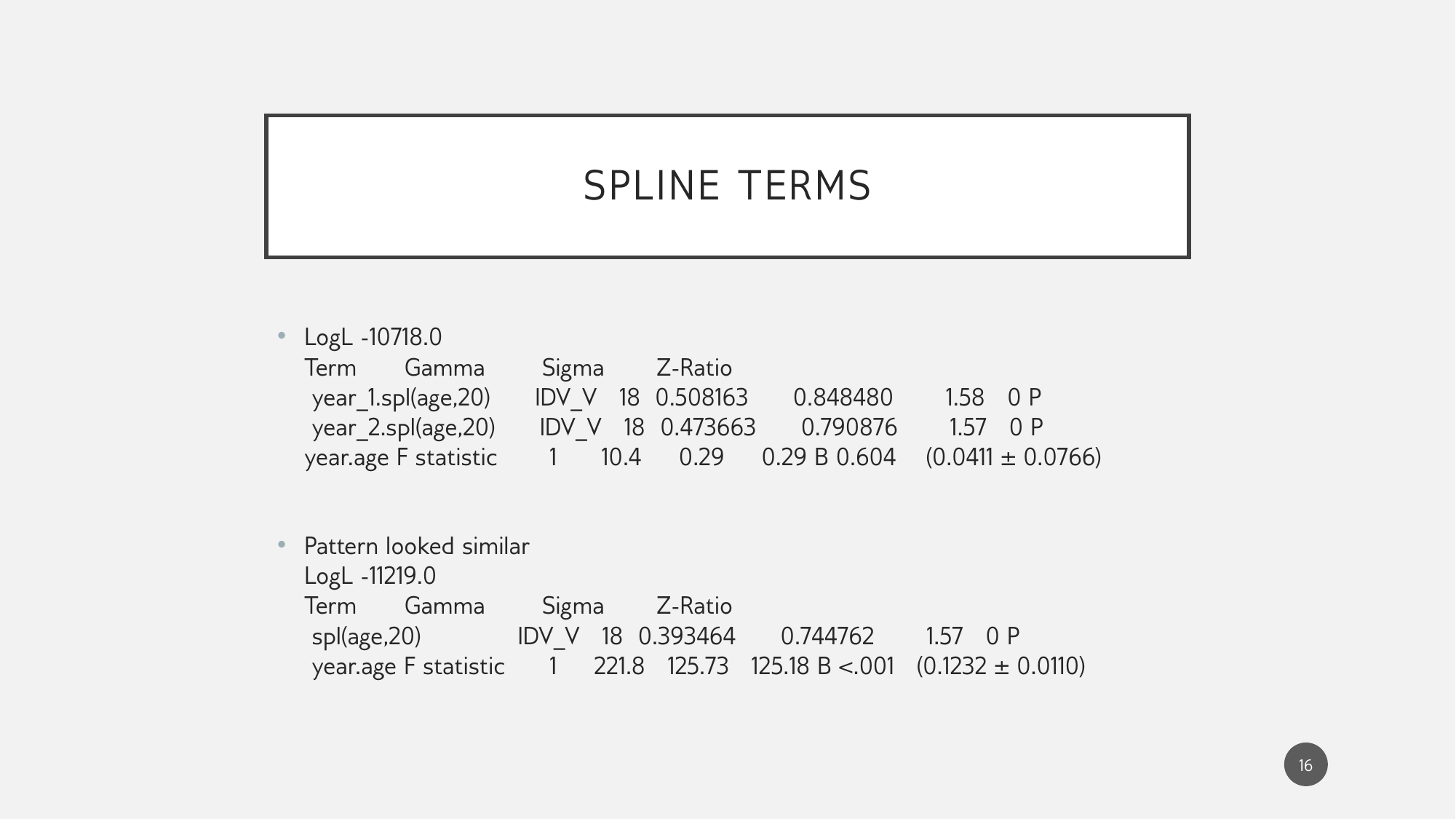

# SPline terms
LogL -10718.0
Term  				Gamma 	     Sigma       Z-Ratio
 year_1.spl(age,20)      IDV_V   18  0.508163      0.848480       1.58   0 P
 year_2.spl(age,20)      IDV_V   18  0.473663      0.790876       1.57   0 P
year.age F statistic       1      10.4     0.29     0.29 B 0.604    (0.0411 ± 0.0766)

Pattern looked similar
LogL -11219.0
Term  				Gamma 	     Sigma       Z-Ratio
 spl(age,20)             IDV_V   18  0.393464      0.744762       1.57   0 P
 year.age F statistic      1     221.8   125.73   125.18 B <.001   (0.1232 ± 0.0110)

16